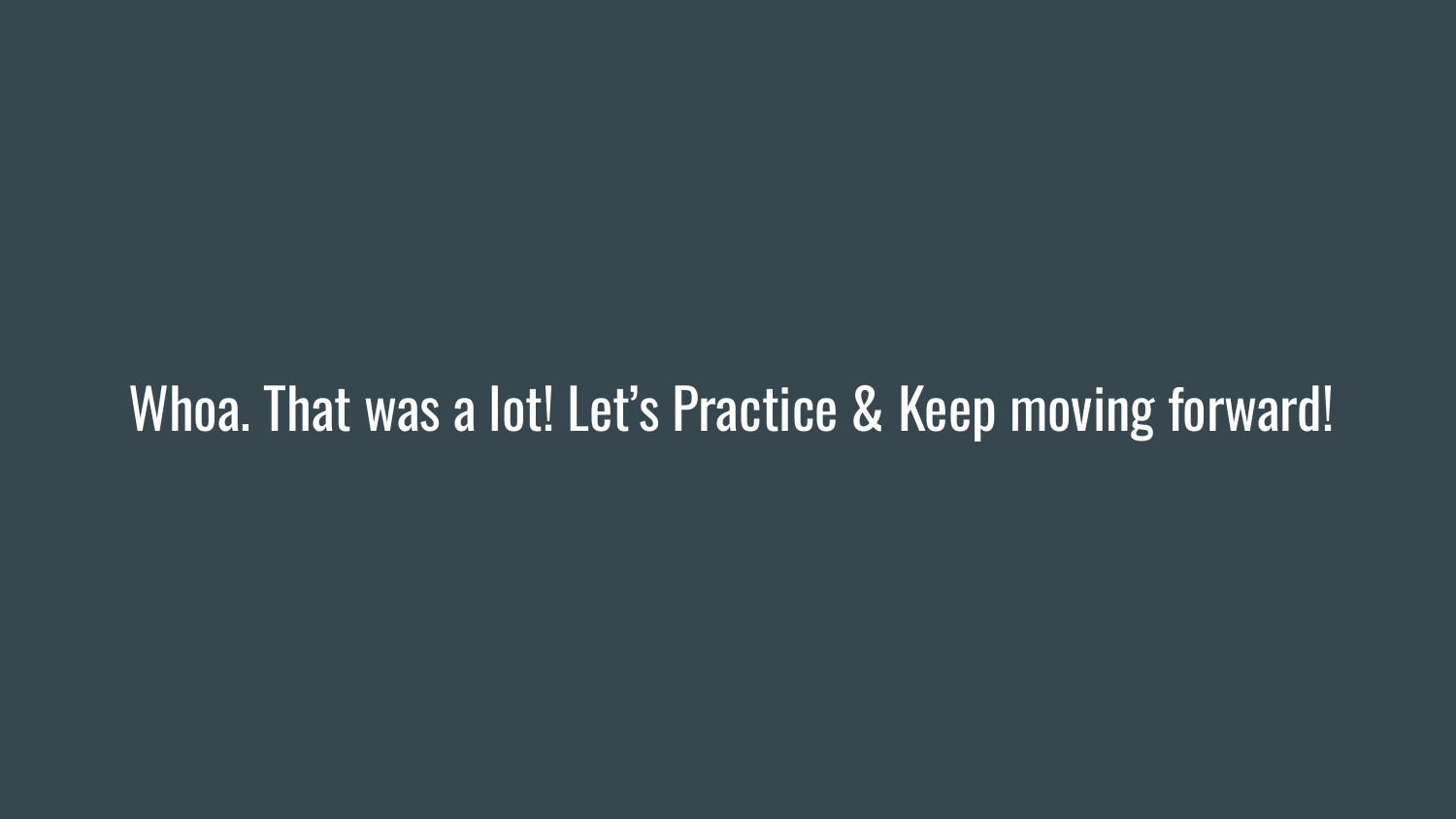

# Whoa. That was a lot! Let’s Practice & Keep moving forward!